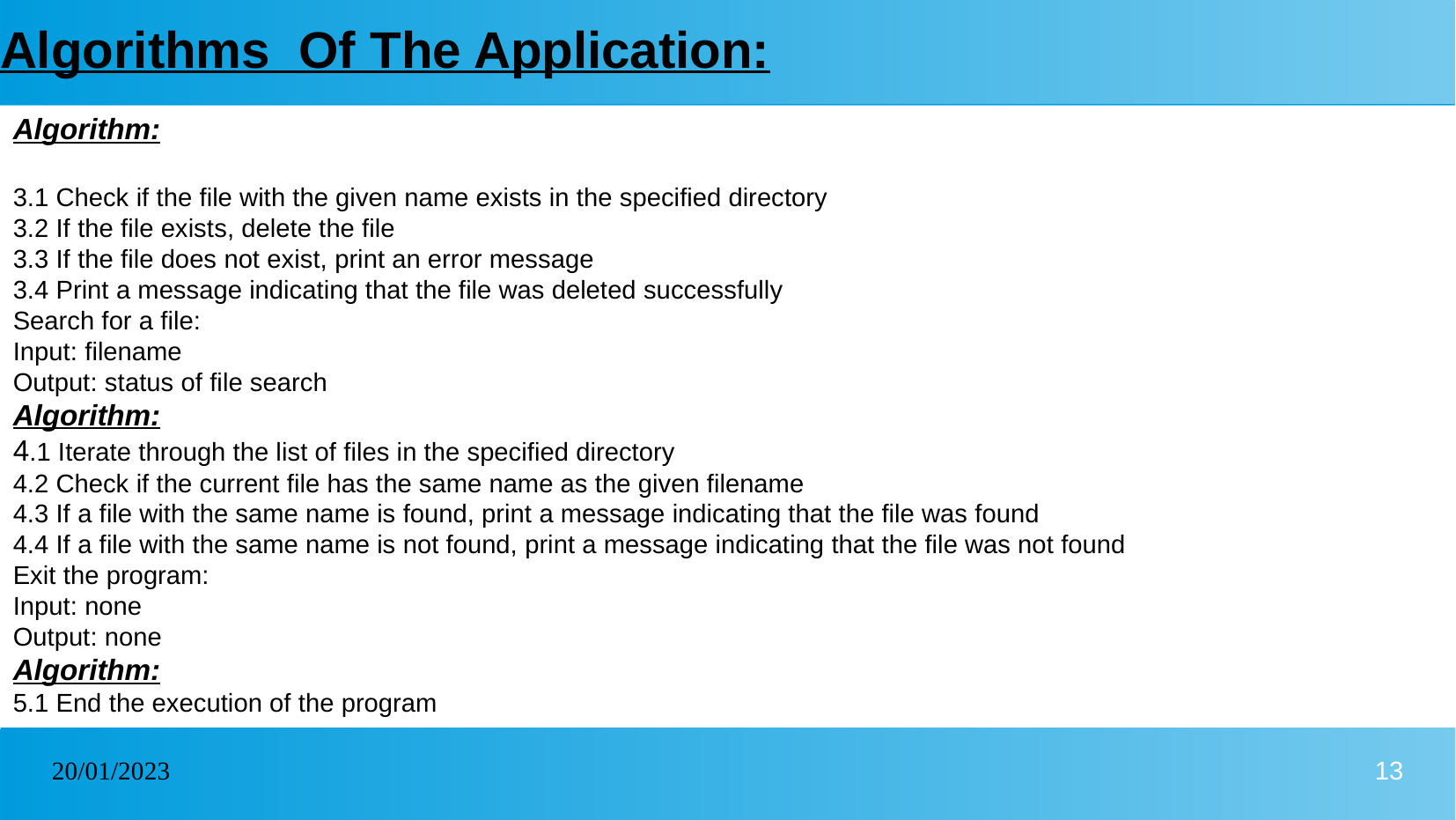

# Algorithms  Of The Application:
Algorithm:

3.1 Check if the file with the given name exists in the specified directory
3.2 If the file exists, delete the file
3.3 If the file does not exist, print an error message
3.4 Print a message indicating that the file was deleted successfully
Search for a file:
Input: filename
Output: status of file search
Algorithm:
4.1 Iterate through the list of files in the specified directory
4.2 Check if the current file has the same name as the given filename
4.3 If a file with the same name is found, print a message indicating that the file was found
4.4 If a file with the same name is not found, print a message indicating that the file was not found
Exit the program:
Input: none
Output: none
Algorithm:
5.1 End the execution of the program
20/01/2023
13